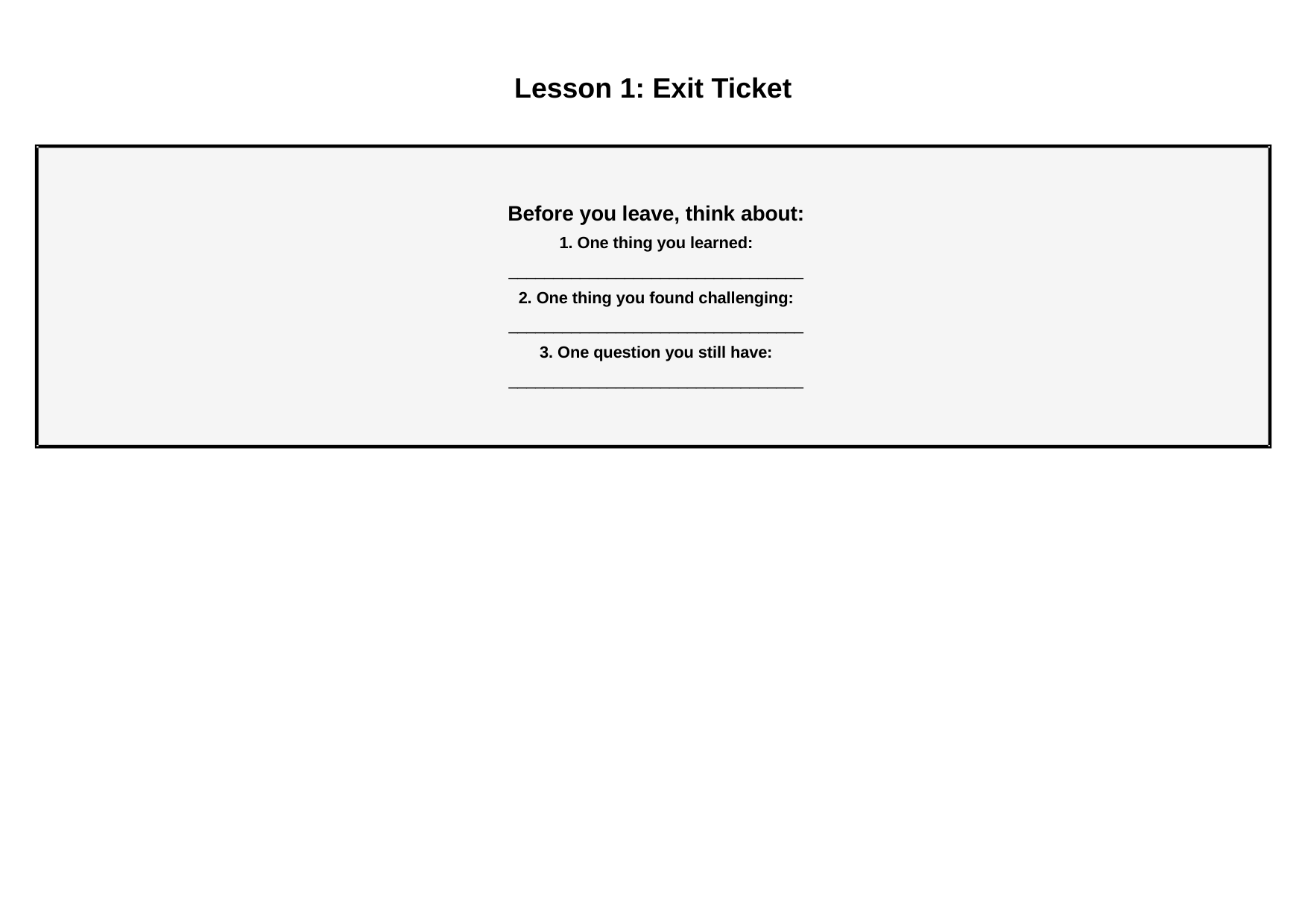

Lesson 1: Exit Ticket
Before you leave, think about:
1. One thing you learned: _________________________________ 2. One thing you found challenging: _________________________________ 3. One question you still have: _________________________________